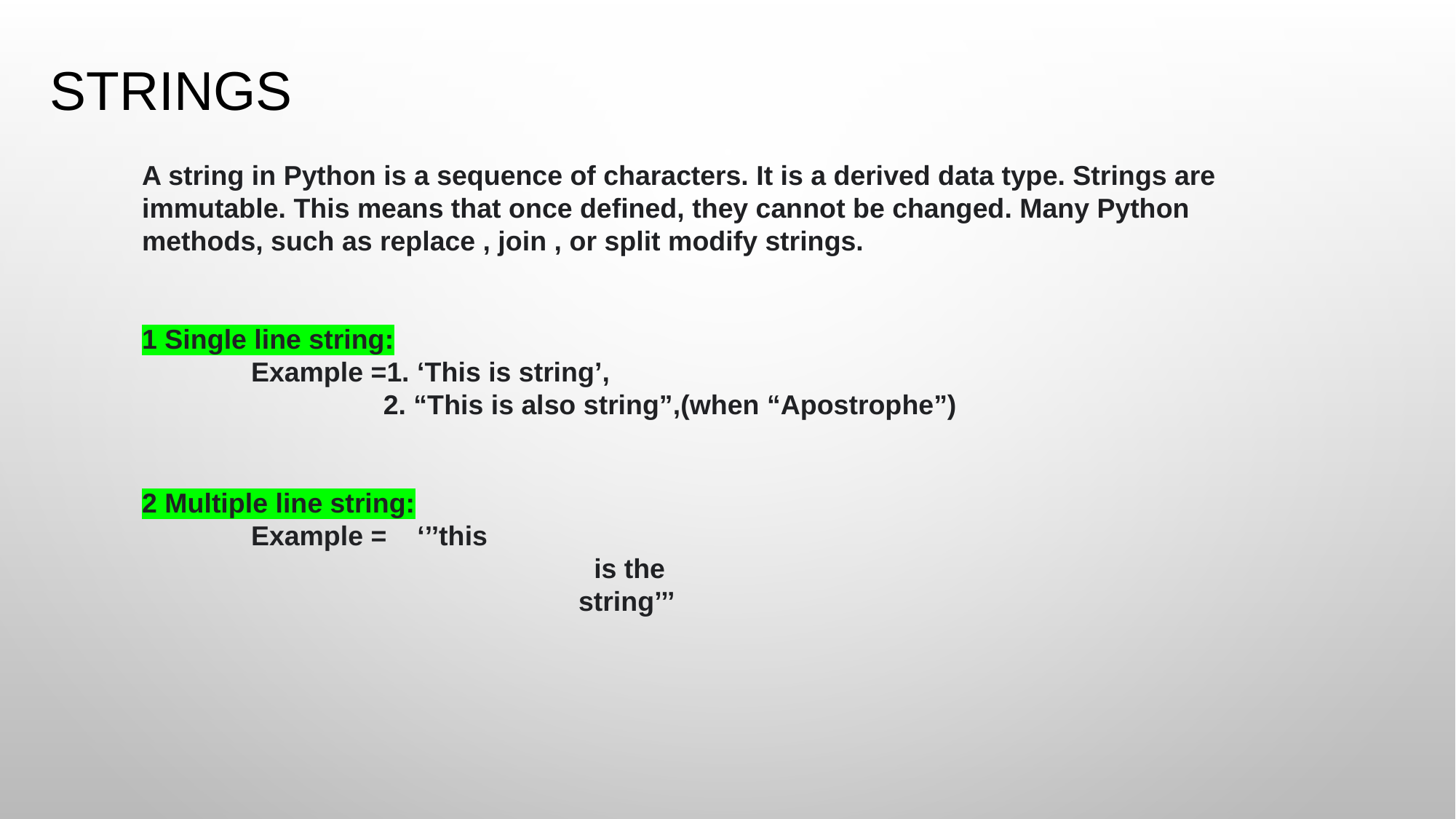

# strings
A string in Python is a sequence of characters. It is a derived data type. Strings are immutable. This means that once defined, they cannot be changed. Many Python methods, such as replace , join , or split modify strings.

1 Single line string:
	Example =1. ‘This is string’,
		   2. “This is also string”,(when “Apostrophe”)

2 Multiple line string:
	Example =    ‘’’this
				  is the
			  	string’’’